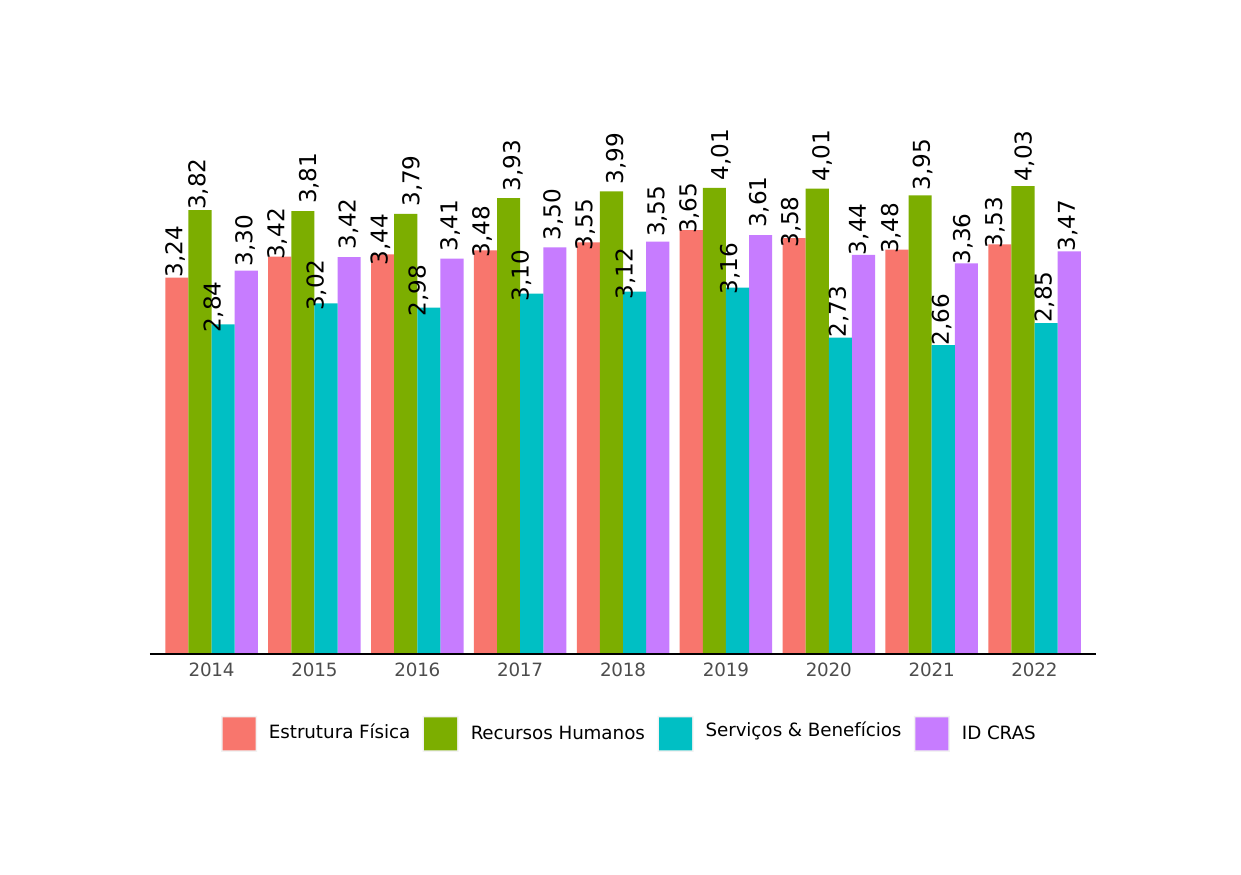

4,01
4,01
4,03
3,99
3,95
3,93
3,81
3,79
3,82

3,61

3,65

3,55
3,50

3,58
3,53

3,42
3,55
3,47
3,41
3,48
3,44
3,48
3,42
3,36
3,44

3,30

3,24

3,16

3,12
3,10

3,02

2,98
2,85

2,84
2,73

2,66

2014
2015
2016
2017
2018
2019
2020
2021
2022

Serviços & Benefícios
Estrutura Física
ID CRAS
Recursos Humanos